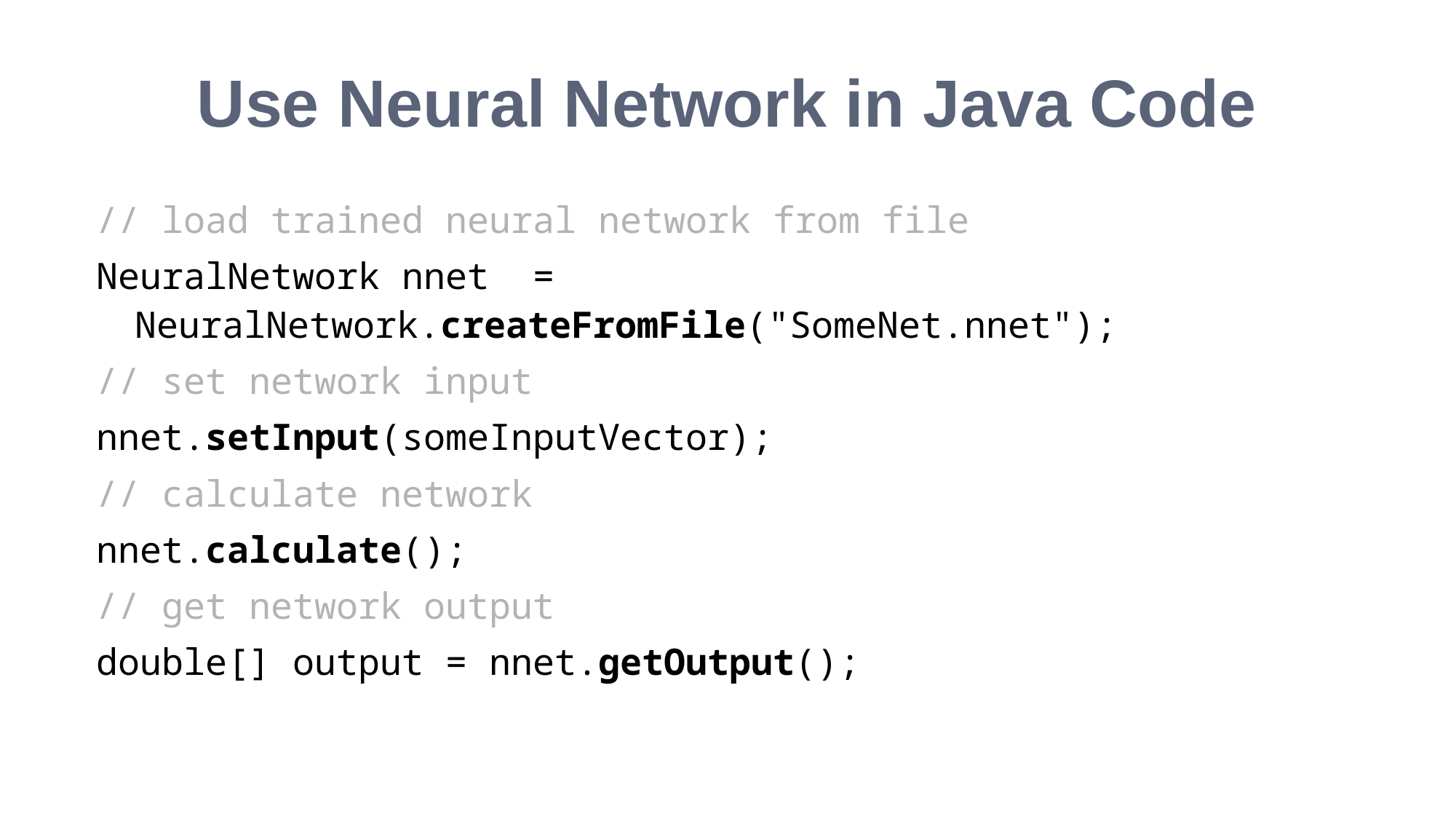

# Use Neural Network in Java Code
// load trained neural network from file
NeuralNetwork nnet  = NeuralNetwork.createFromFile("SomeNet.nnet");
// set network input
nnet.setInput(someInputVector);
// calculate network
nnet.calculate();
// get network output
double[] output = nnet.getOutput();